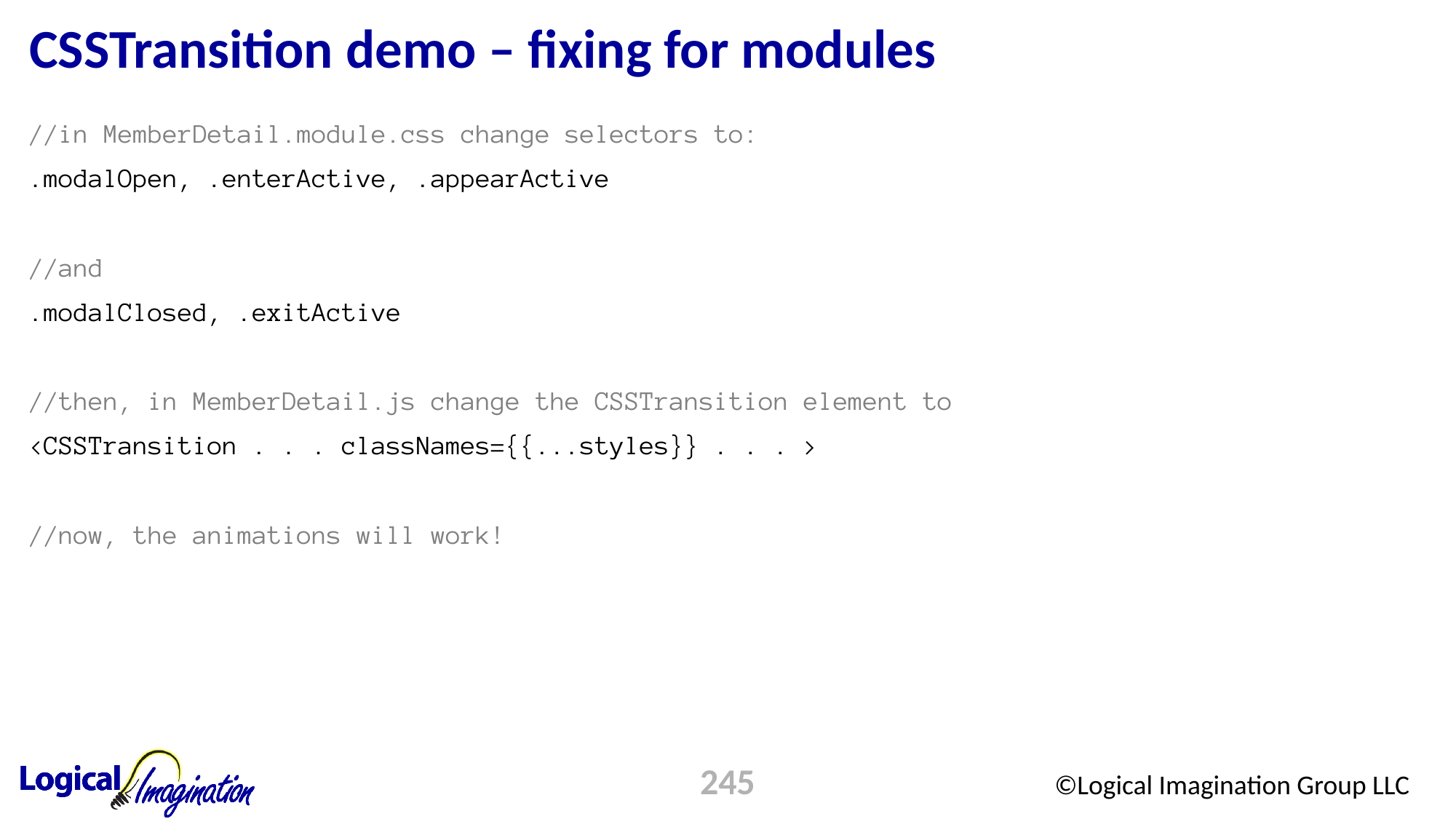

# CSSTransition demo – fixing for modules
//in MemberDetail.module.css change selectors to:
.modalOpen, .enterActive, .appearActive

//and
.modalClosed, .exitActive

//then, in MemberDetail.js change the CSSTransition element to
<CSSTransition . . . classNames={{...styles}} . . . >

//now, the animations will work!

245